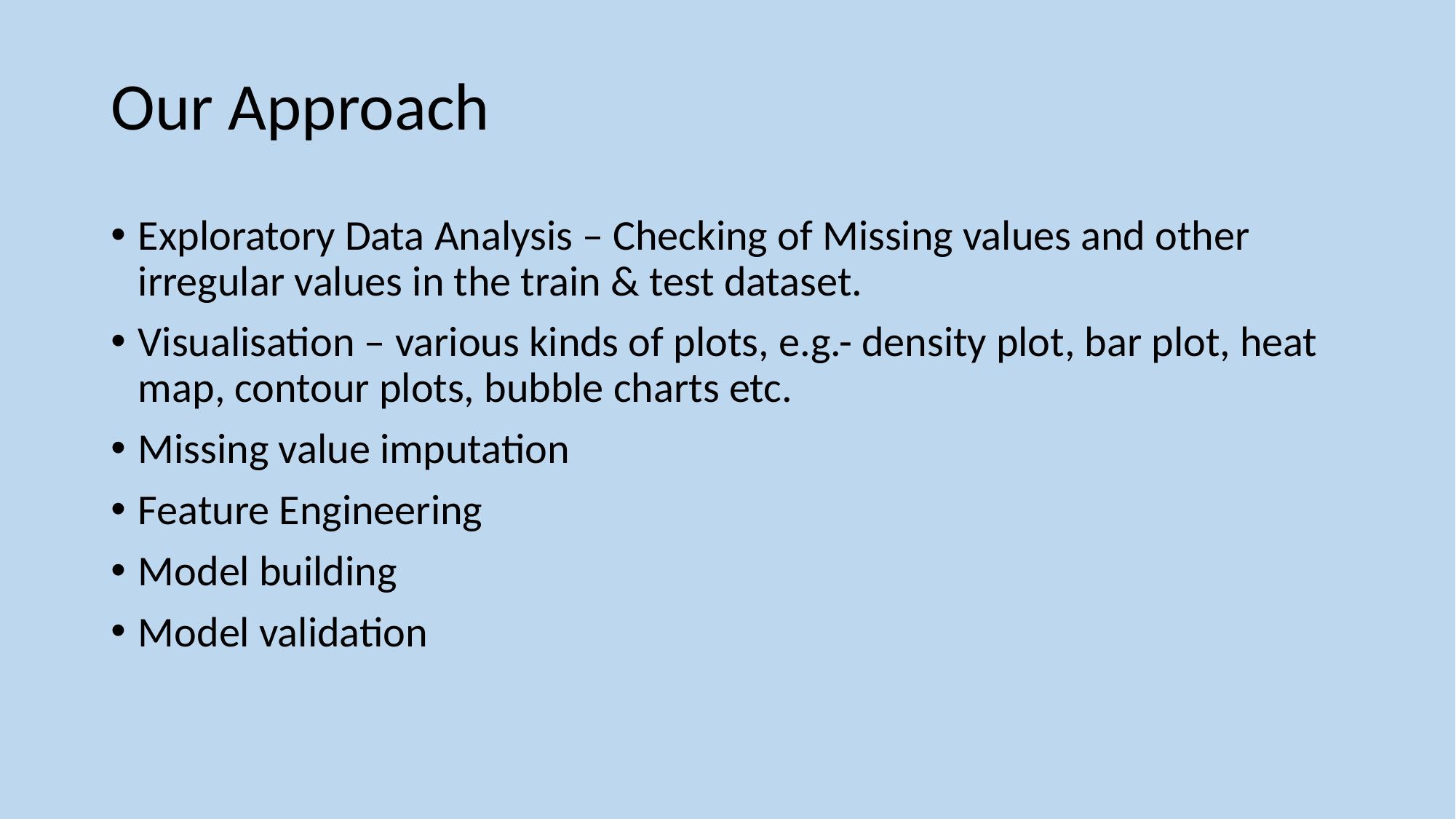

# Our Approach
Exploratory Data Analysis – Checking of Missing values and other irregular values in the train & test dataset.
Visualisation – various kinds of plots, e.g.- density plot, bar plot, heat map, contour plots, bubble charts etc.
Missing value imputation
Feature Engineering
Model building
Model validation